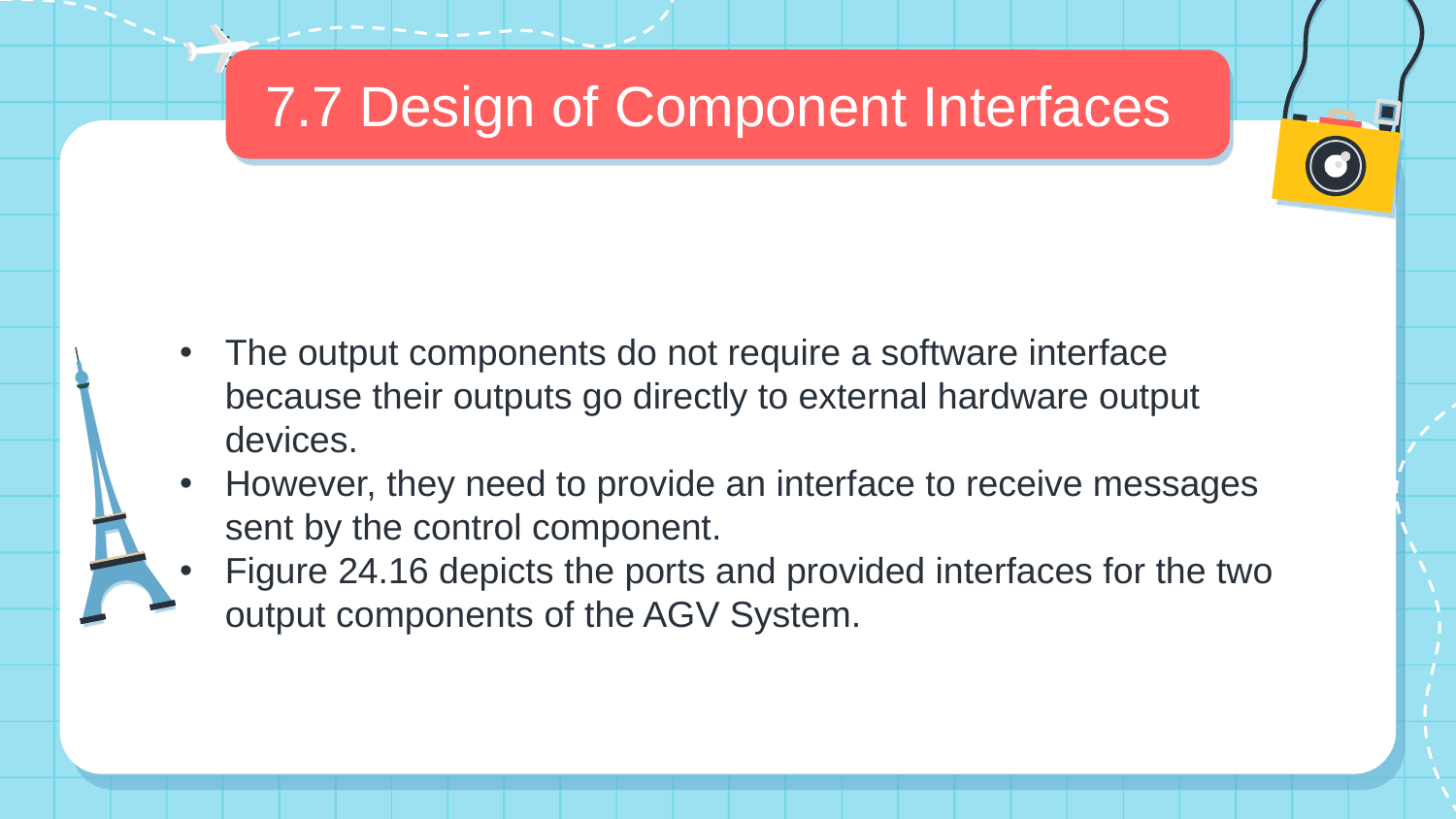

# 7.7 Design of Component Interfaces
The output components do not require a software interface because their outputs go directly to external hardware output devices.
However, they need to provide an interface to receive messages sent by the control component.
Figure 24.16 depicts the ports and provided interfaces for the two output components of the AGV System.